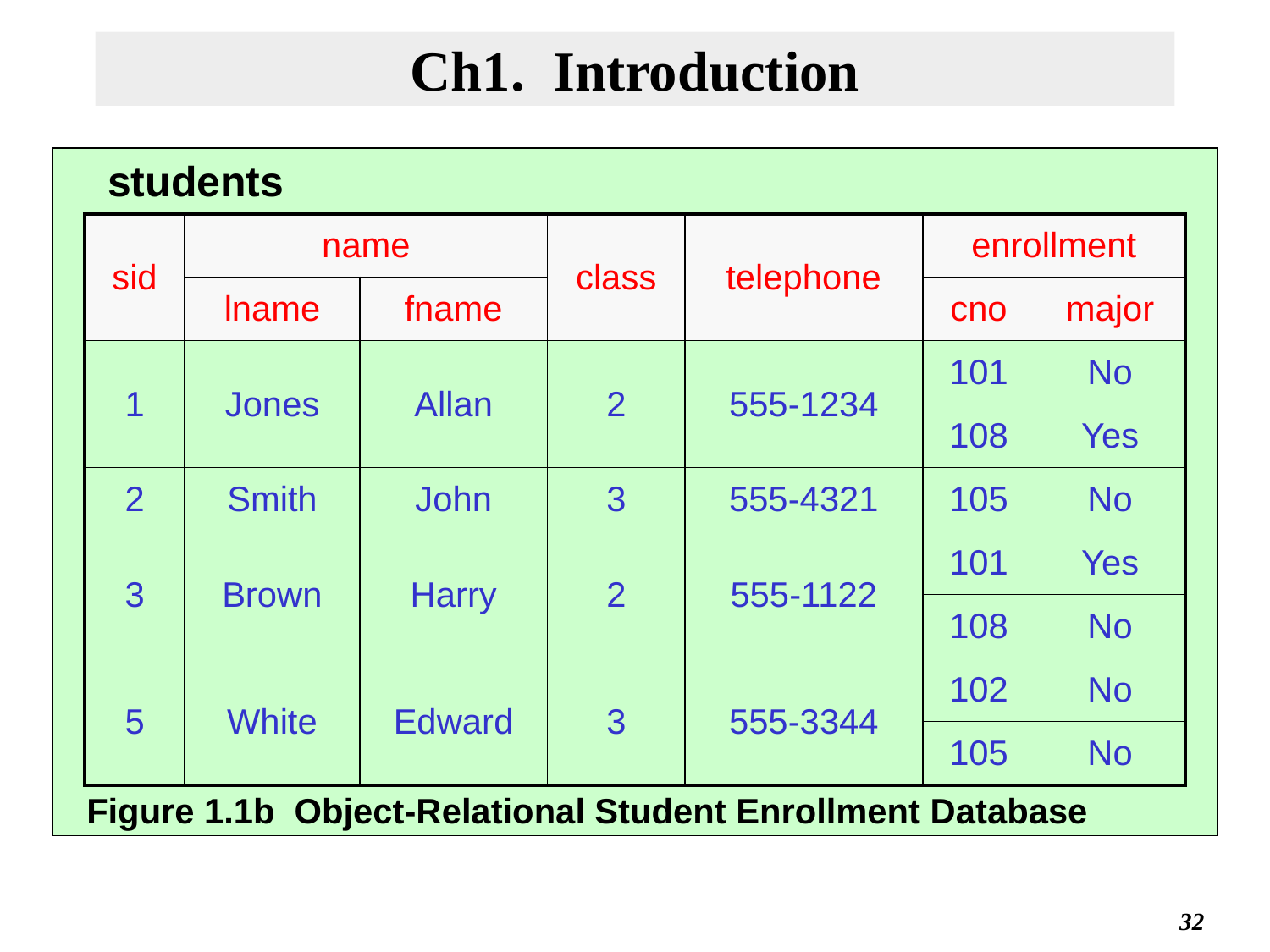

# Ch1.  Introduction

students
| sid | name |  | class | telephone | enrollment |  |
| --- | --- | --- | --- | --- | --- | --- |
|  | lname | fname |  |  | cno | major |
| 1 | Jones | Allan | 2 | 555-1234 | 101 | No |
|  |  |  |  |  | 108 | Yes |
| 2 | Smith | John | 3 | 555-4321 | 105 | No |
| 3 | Brown | Harry | 2 | 555-1122 | 101 | Yes |
|  |  |  |  |  | 108 | No |
| 5 | White | Edward | 3 | 555-3344 | 102 | No |
|  |  |  |  |  | 105 | No |
Figure 1.1b  Object-Relational Student Enrollment Database

32